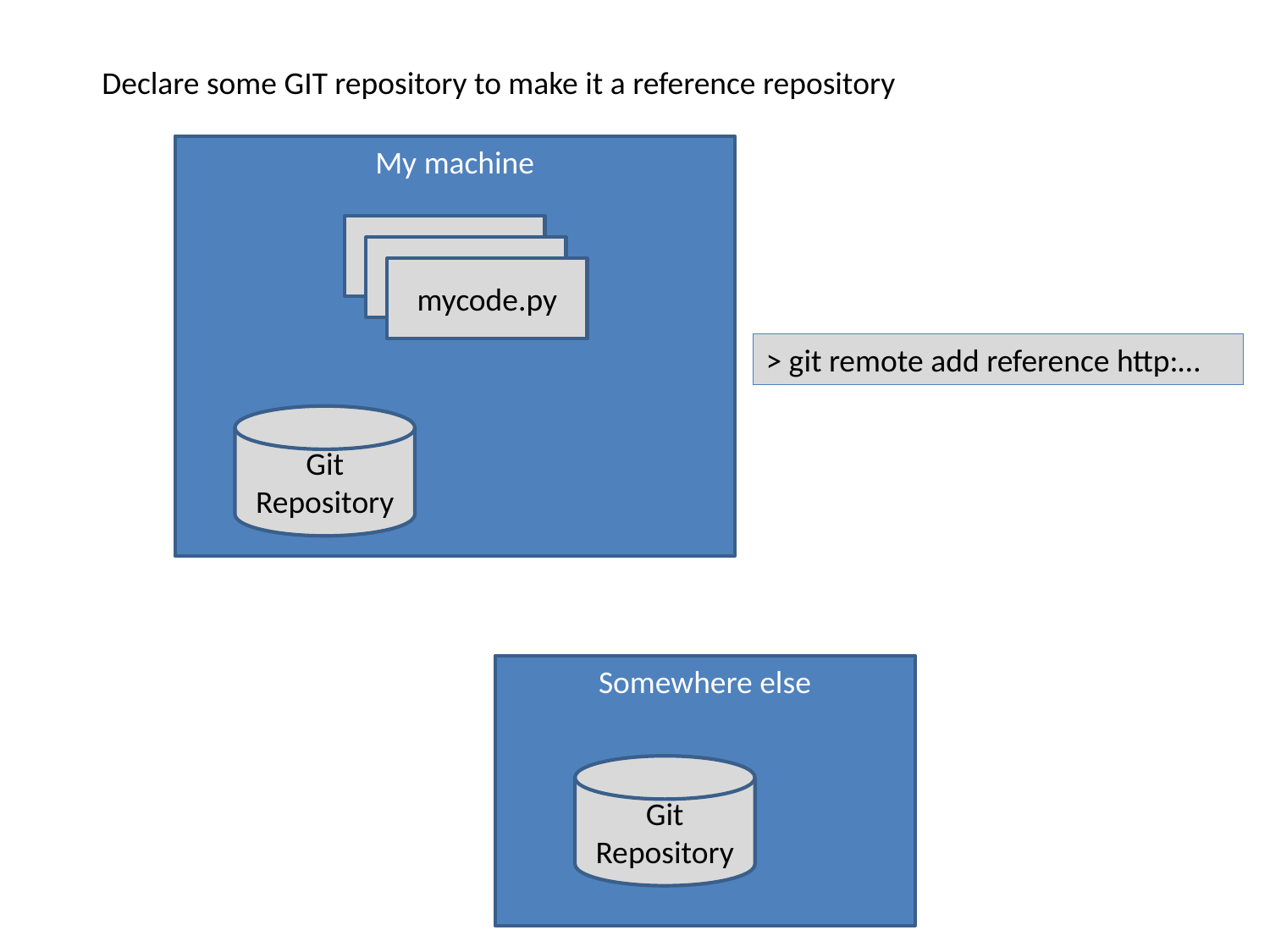

Declare some GIT repository to make it a reference repository
My machine
mycode.py
mycode.py
mycode.py
> git remote add reference http:…
Git Repository
Somewhere else
Git Repository